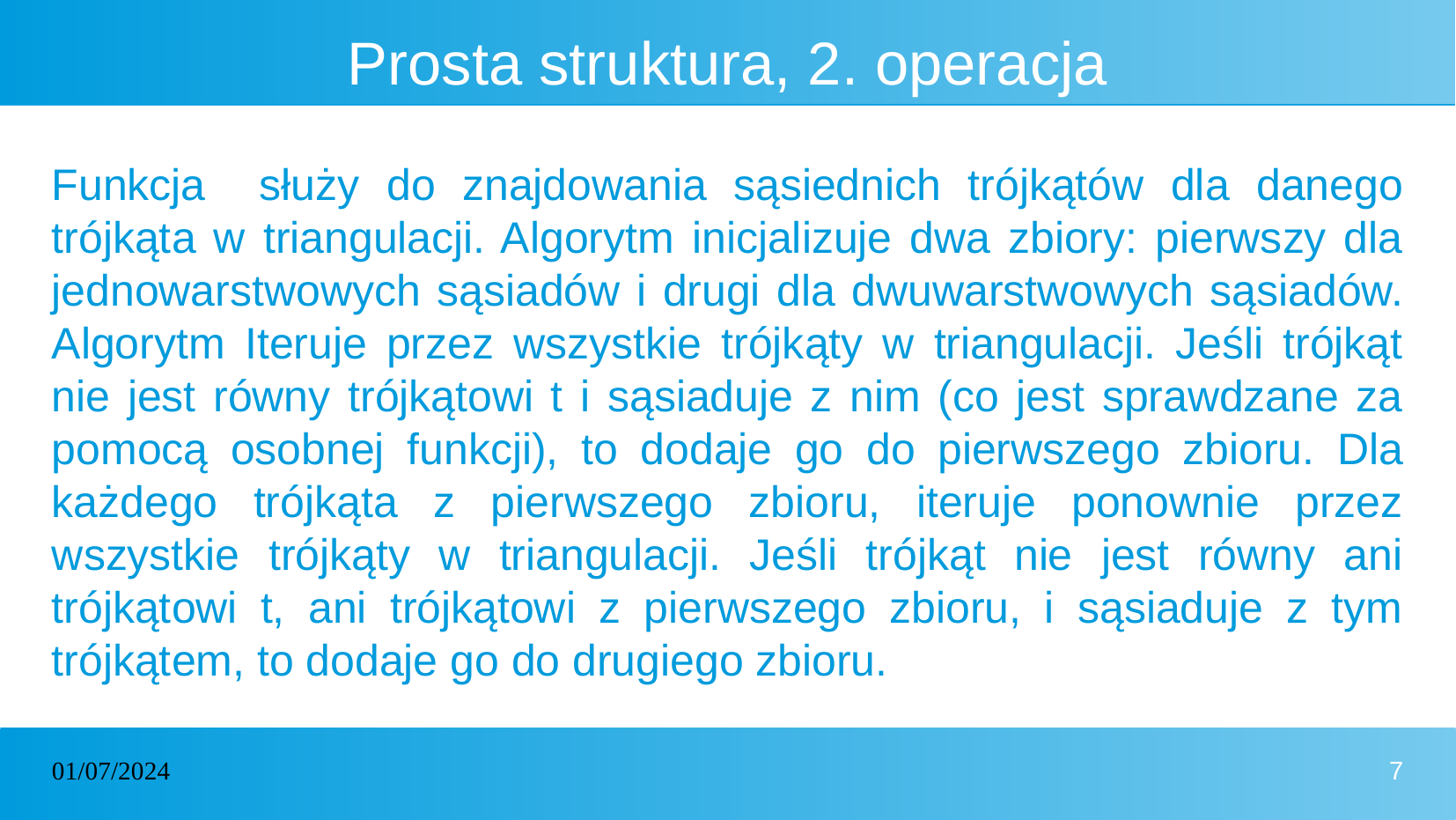

# Prosta struktura, 2. operacja
Funkcja  służy do znajdowania sąsiednich trójkątów dla danego trójkąta w triangulacji. Algorytm inicjalizuje dwa zbiory: pierwszy dla jednowarstwowych sąsiadów i drugi dla dwuwarstwowych sąsiadów. Algorytm Iteruje przez wszystkie trójkąty w triangulacji. Jeśli trójkąt nie jest równy trójkątowi t i sąsiaduje z nim (co jest sprawdzane za pomocą osobnej funkcji), to dodaje go do pierwszego zbioru. Dla każdego trójkąta z pierwszego zbioru, iteruje ponownie przez wszystkie trójkąty w triangulacji. Jeśli trójkąt nie jest równy ani trójkątowi t, ani trójkątowi z pierwszego zbioru, i sąsiaduje z tym trójkątem, to dodaje go do drugiego zbioru.
01/07/2024
7